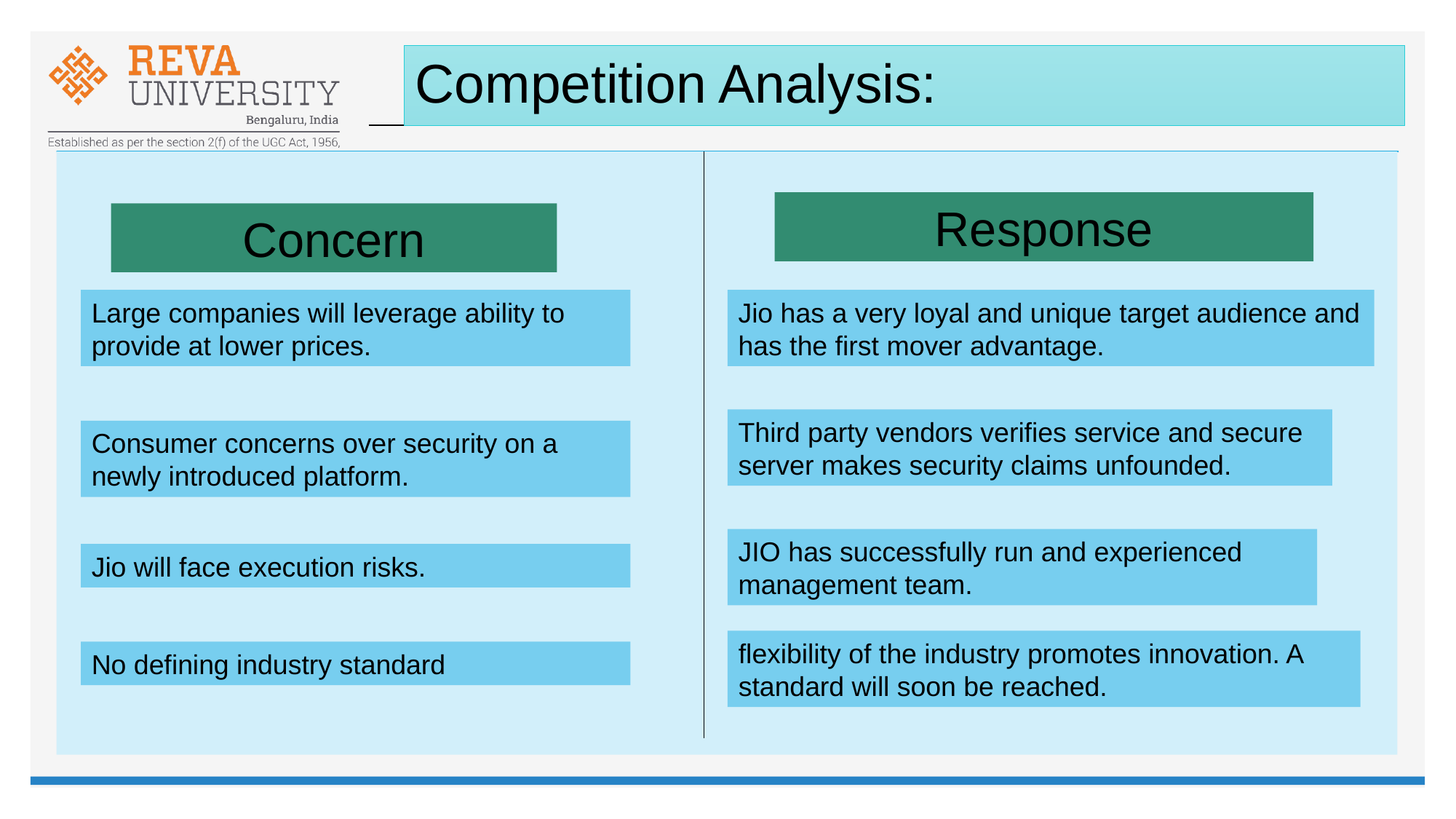

# Competition Analysis:

Response
Concern
Large companies will leverage ability to provide at lower prices.
Jio has a very loyal and unique target audience and has the first mover advantage.
Third party vendors verifies service and secure server makes security claims unfounded.
Consumer concerns over security on a newly introduced platform.
JIO has successfully run and experienced management team.
Jio will face execution risks.
flexibility of the industry promotes innovation. A standard will soon be reached.
No defining industry standard